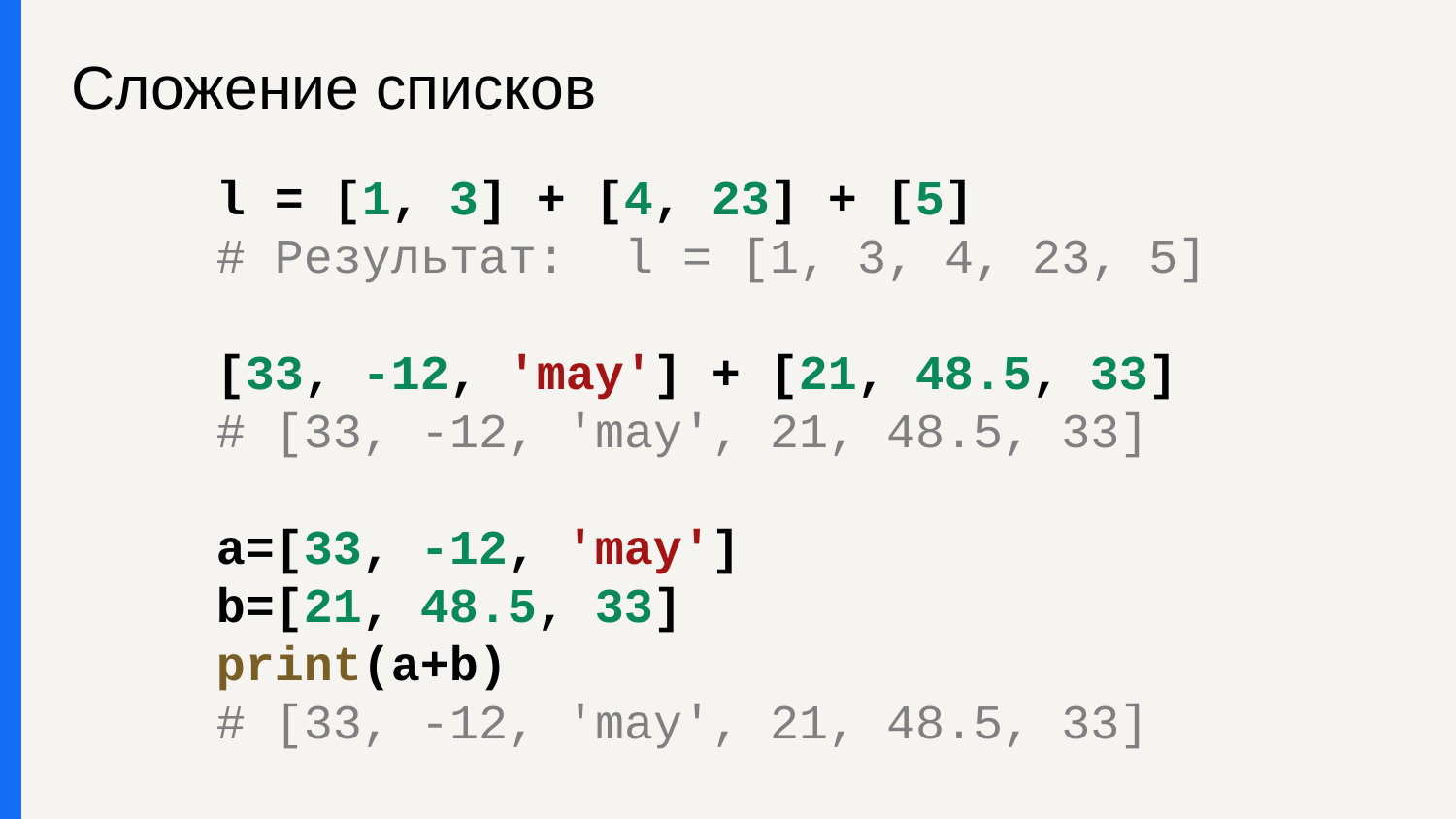

# Сложение списков
l = [1, 3] + [4, 23] + [5]
# Результат:  l = [1, 3, 4, 23, 5]

[33, -12, 'may'] + [21, 48.5, 33]
# [33, -12, 'may', 21, 48.5, 33]

a=[33, -12, 'may']
b=[21, 48.5, 33]
print(a+b)
# [33, -12, 'may', 21, 48.5, 33]